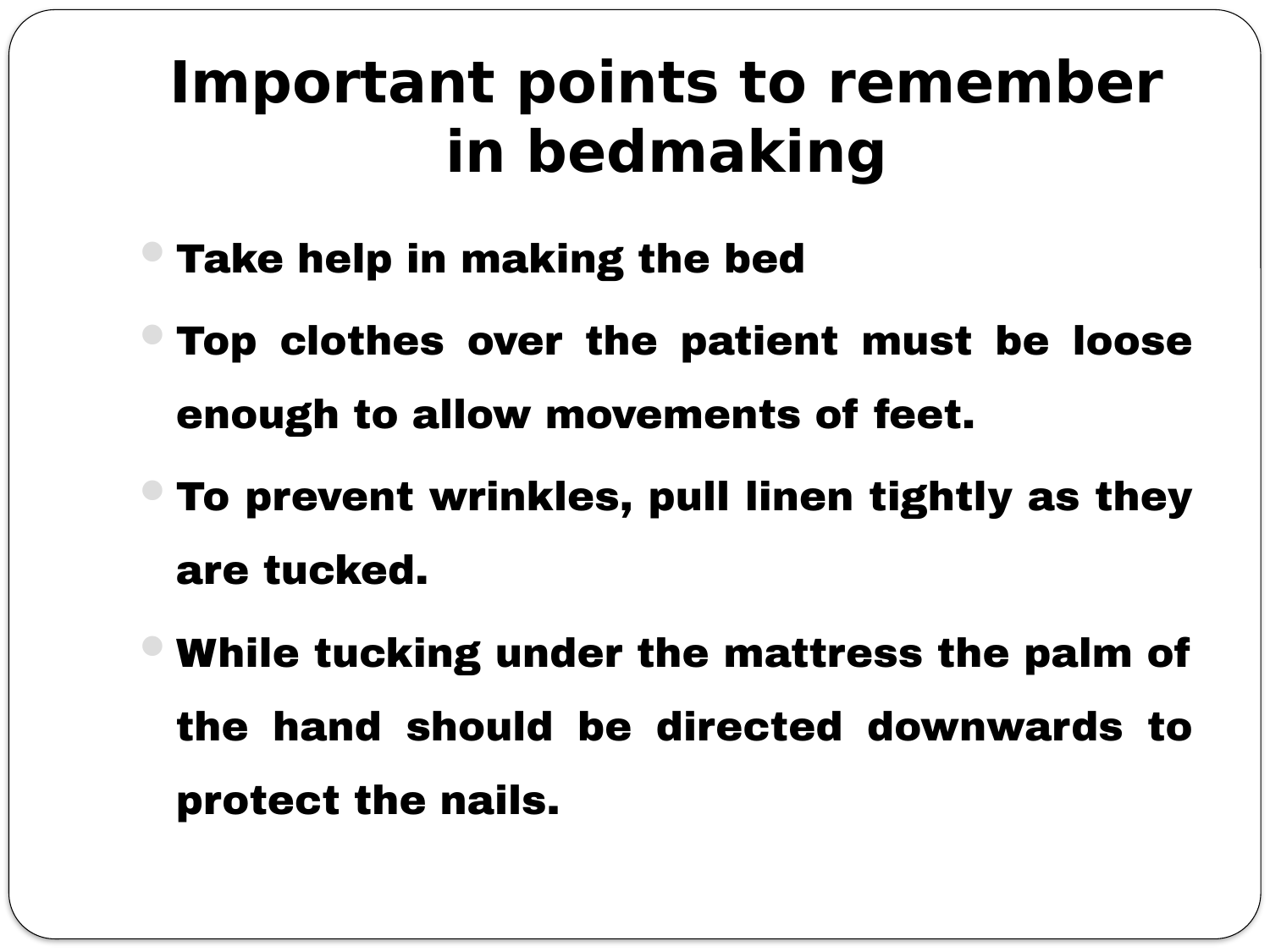

# Important points to remember in bedmaking
Take help in making the bed
Top clothes over the patient must be loose enough to allow movements of feet.
To prevent wrinkles, pull linen tightly as they are tucked.
While tucking under the mattress the palm of the hand should be directed downwards to protect the nails.